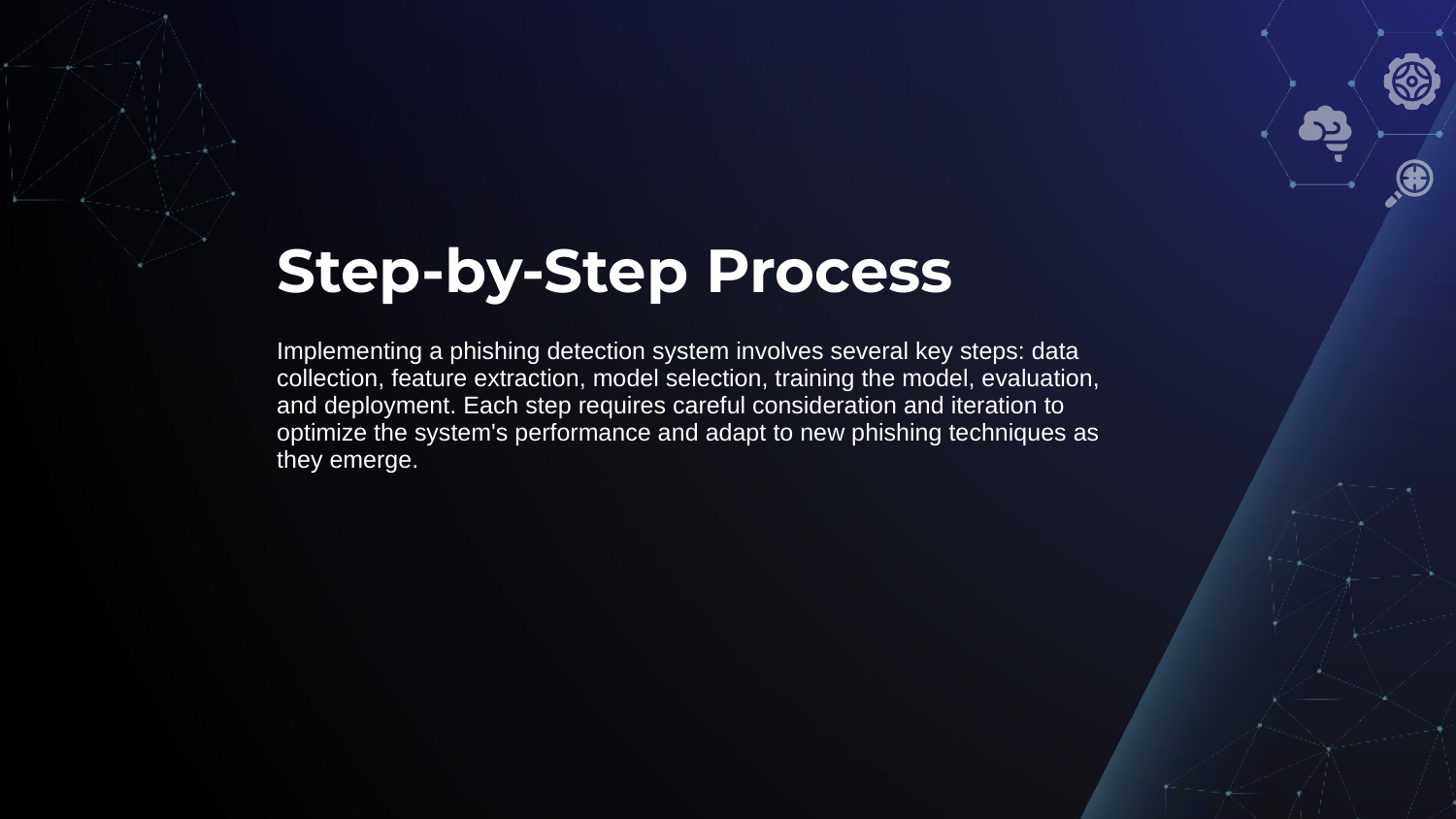

# Step-by-Step Process
Implementing a phishing detection system involves several key steps: data collection, feature extraction, model selection, training the model, evaluation, and deployment. Each step requires careful consideration and iteration to optimize the system's performance and adapt to new phishing techniques as they emerge.